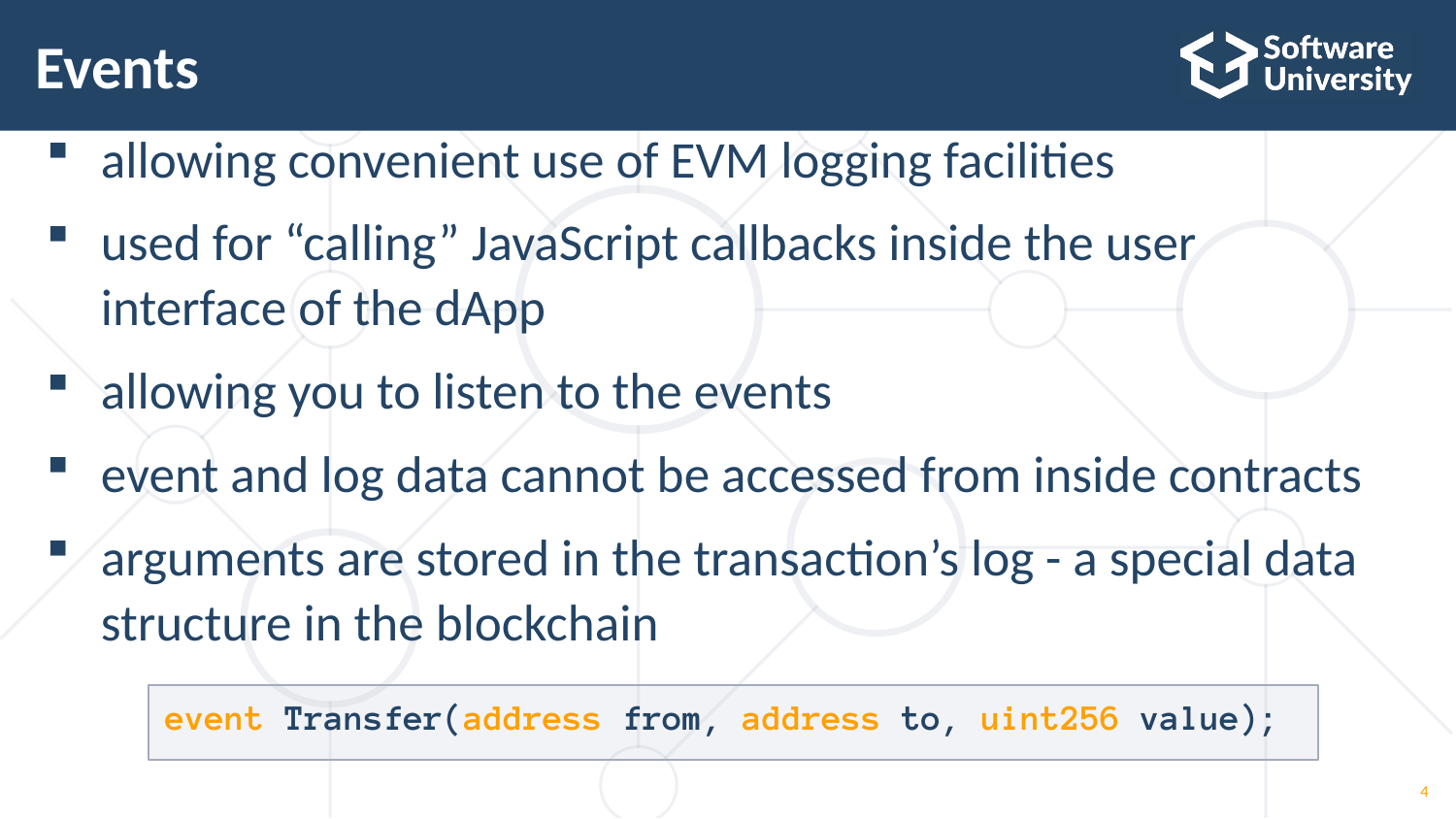

# Events
allowing convenient use of EVM logging facilities
used for “calling” JavaScript callbacks inside the user
interface of the dApp
allowing you to listen to the events
event and log data cannot be accessed from inside contracts
arguments are stored in the transaction’s log - a special data
structure in the blockchain
event Transfer(address from, address to, uint256 value);
4